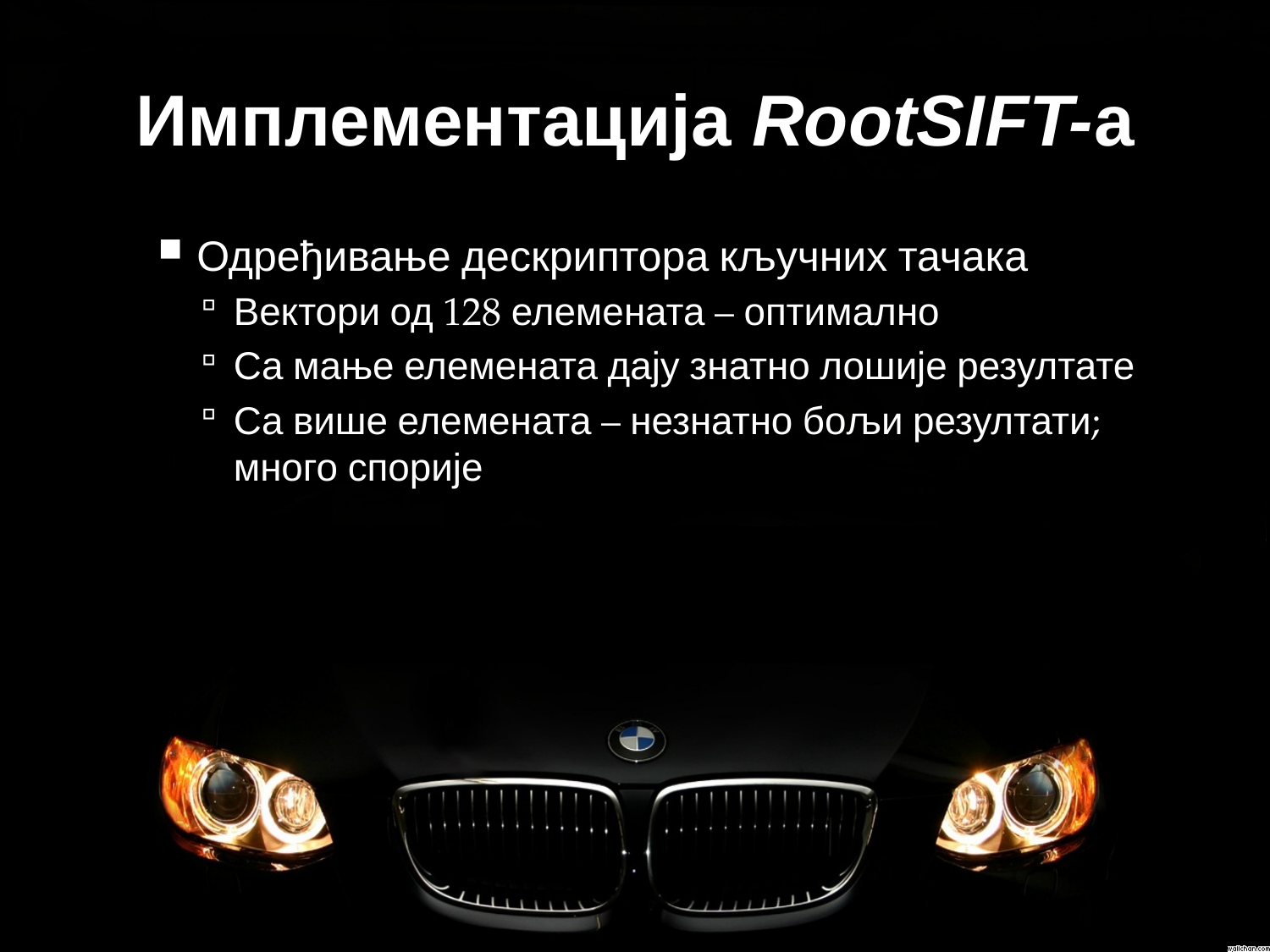

# Имплементација RootSIFT-a
Одређивање дескриптора кључних тачака
Вектори од 128 елемената – оптимално
Са мање елемената дају знатно лошије резултате
Са више елемената – незнатно бољи резултати; много спорије